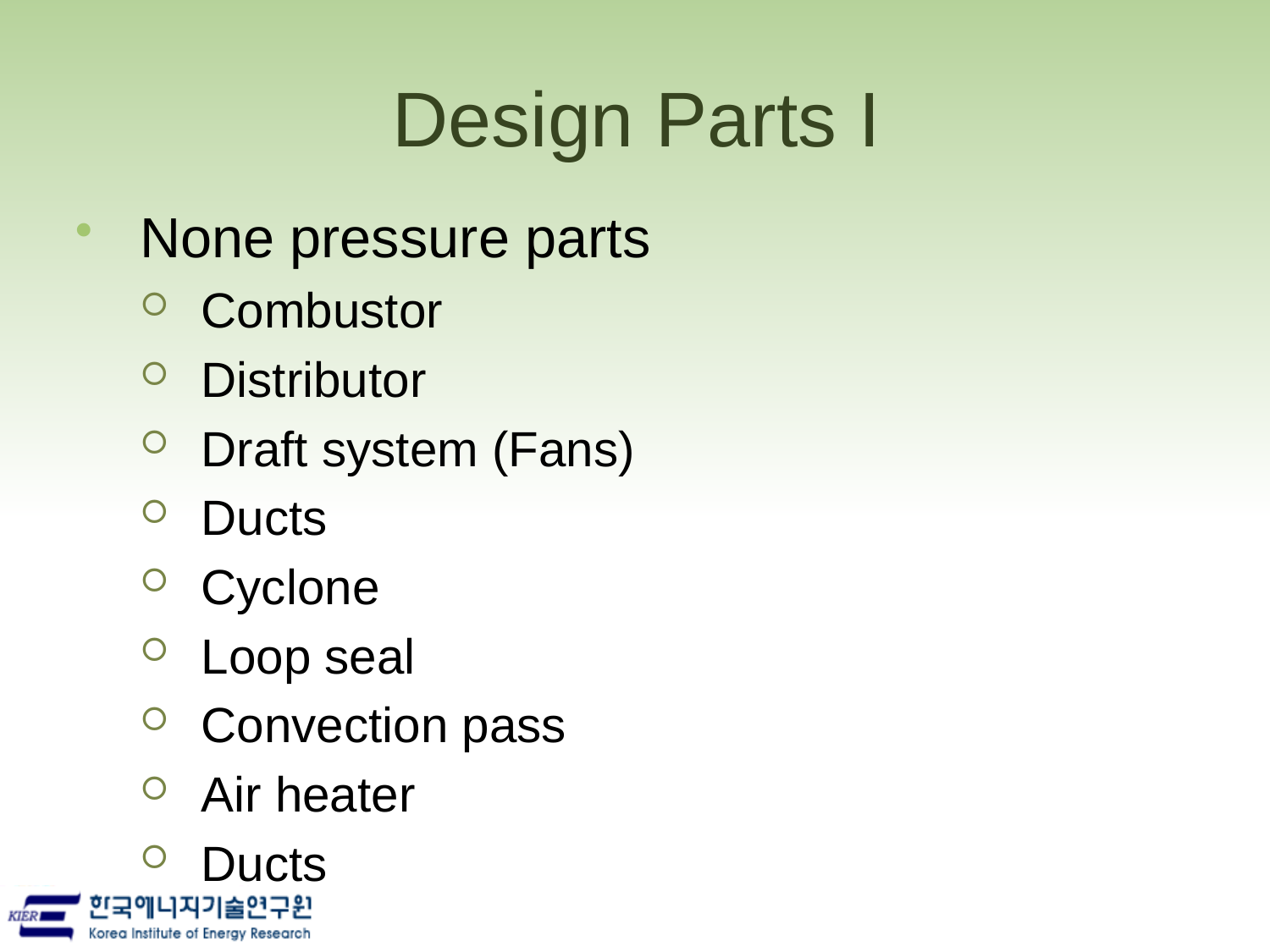

# Design Parts I
None pressure parts
Combustor
Distributor
Draft system (Fans)
Ducts
Cyclone
Loop seal
Convection pass
Air heater
Ducts